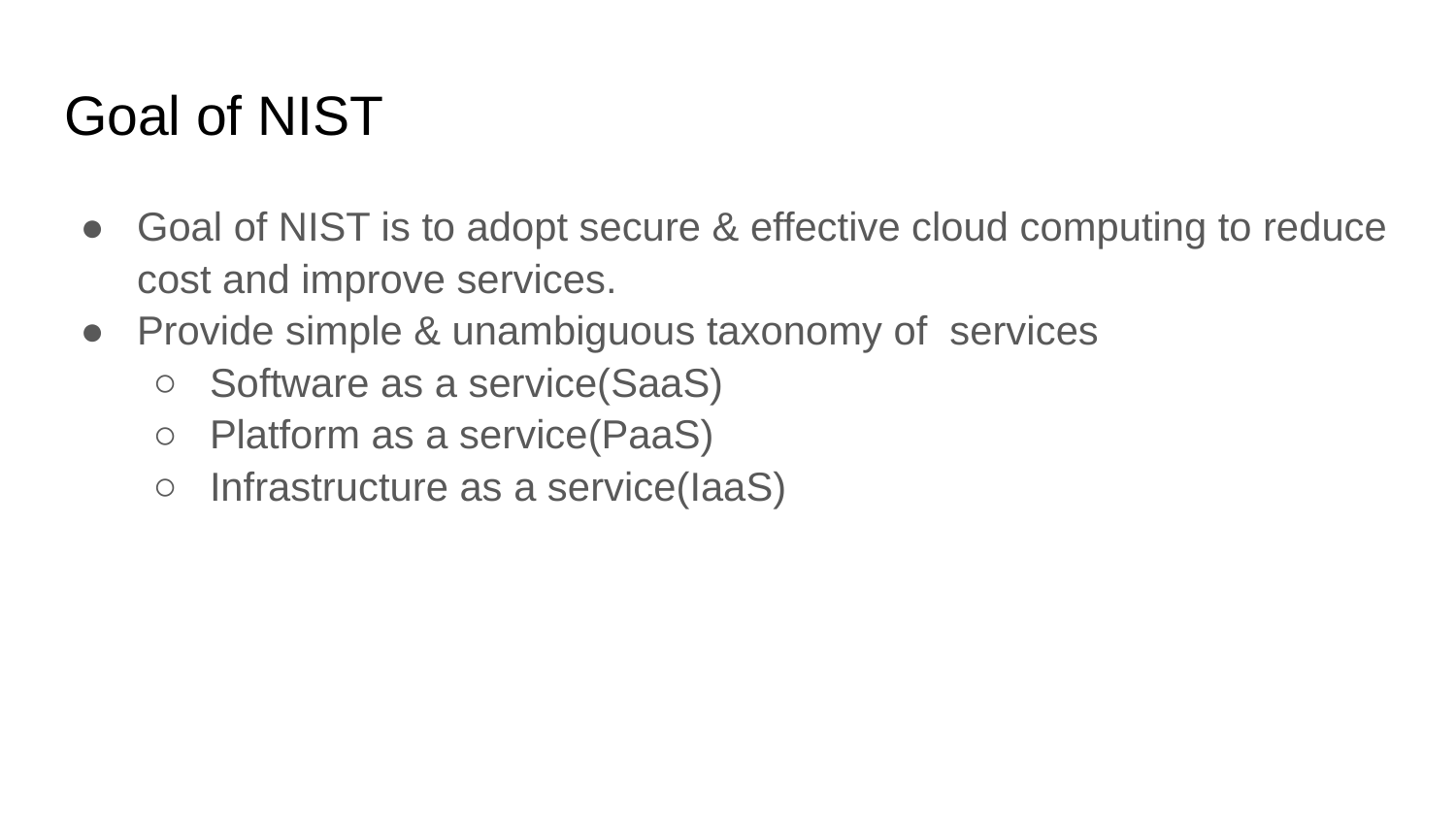

# Goal of NIST
Goal of NIST is to adopt secure & effective cloud computing to reduce cost and improve services.
Provide simple & unambiguous taxonomy of  services
Software as a service(SaaS)
Platform as a service(PaaS)
Infrastructure as a service(IaaS)